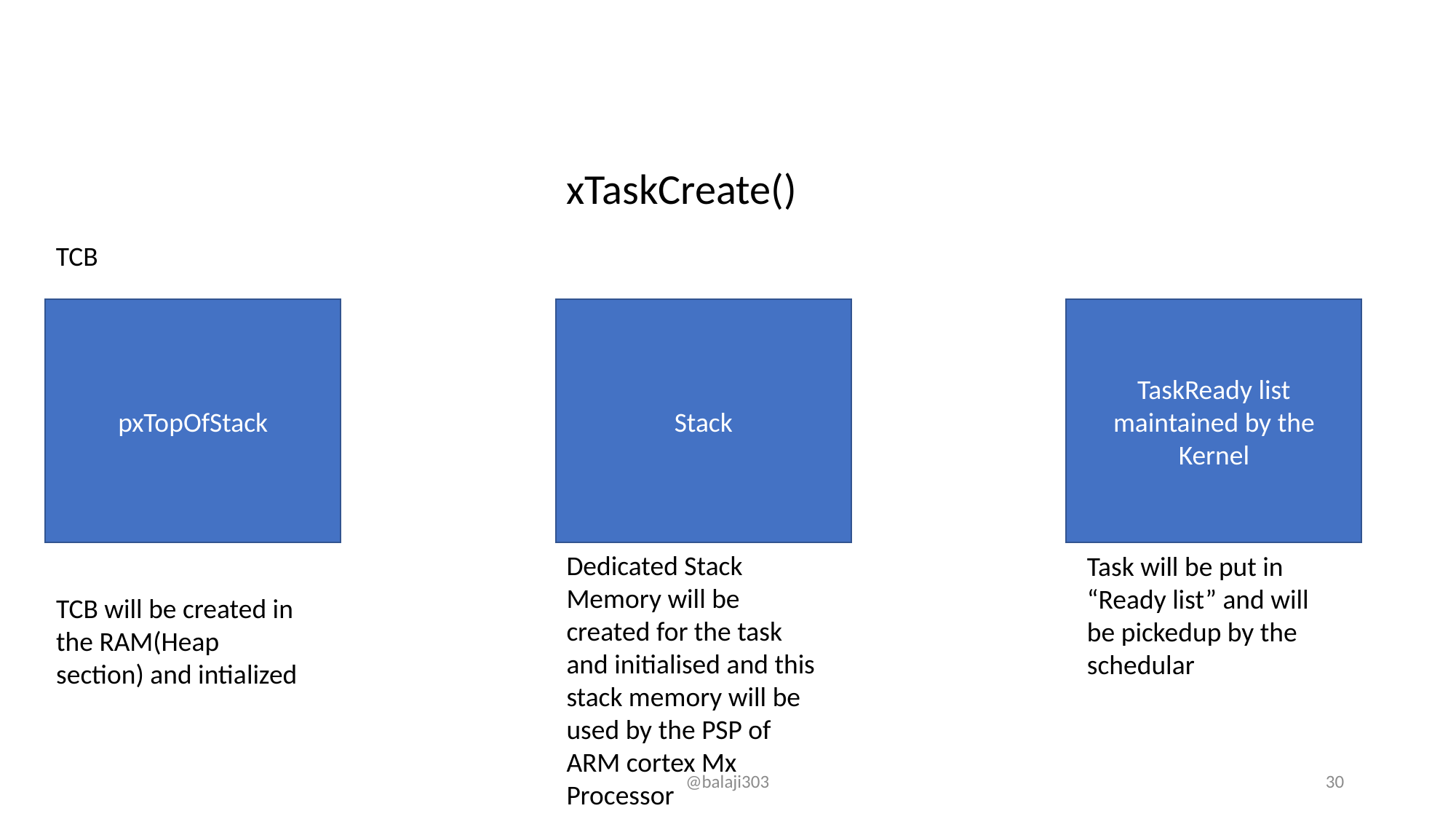

xTaskCreate()
TCB
pxTopOfStack
Stack
TaskReady list maintained by the Kernel
Dedicated Stack Memory will be created for the task and initialised and this stack memory will be used by the PSP of ARM cortex Mx Processor
Task will be put in “Ready list” and will be pickedup by the schedular
TCB will be created in the RAM(Heap section) and intialized
@balaji303
30